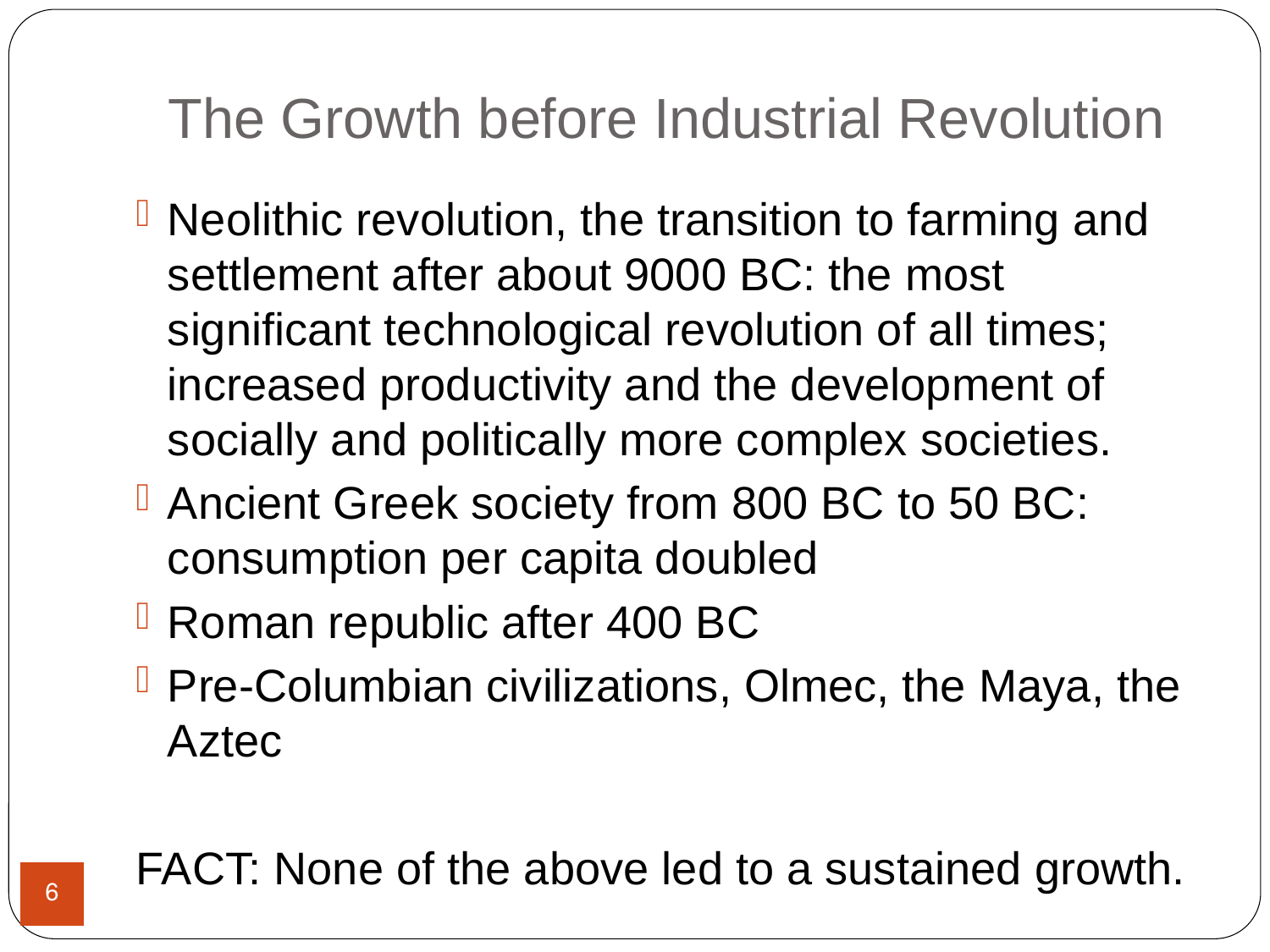

# The Growth before Industrial Revolution
Neolithic revolution, the transition to farming and settlement after about 9000 BC: the most significant technological revolution of all times; increased productivity and the development of socially and politically more complex societies.
Ancient Greek society from 800 BC to 50 BC: consumption per capita doubled
Roman republic after 400 BC
Pre-Columbian civilizations, Olmec, the Maya, the Aztec

FACT: None of the above led to a sustained growth.
6